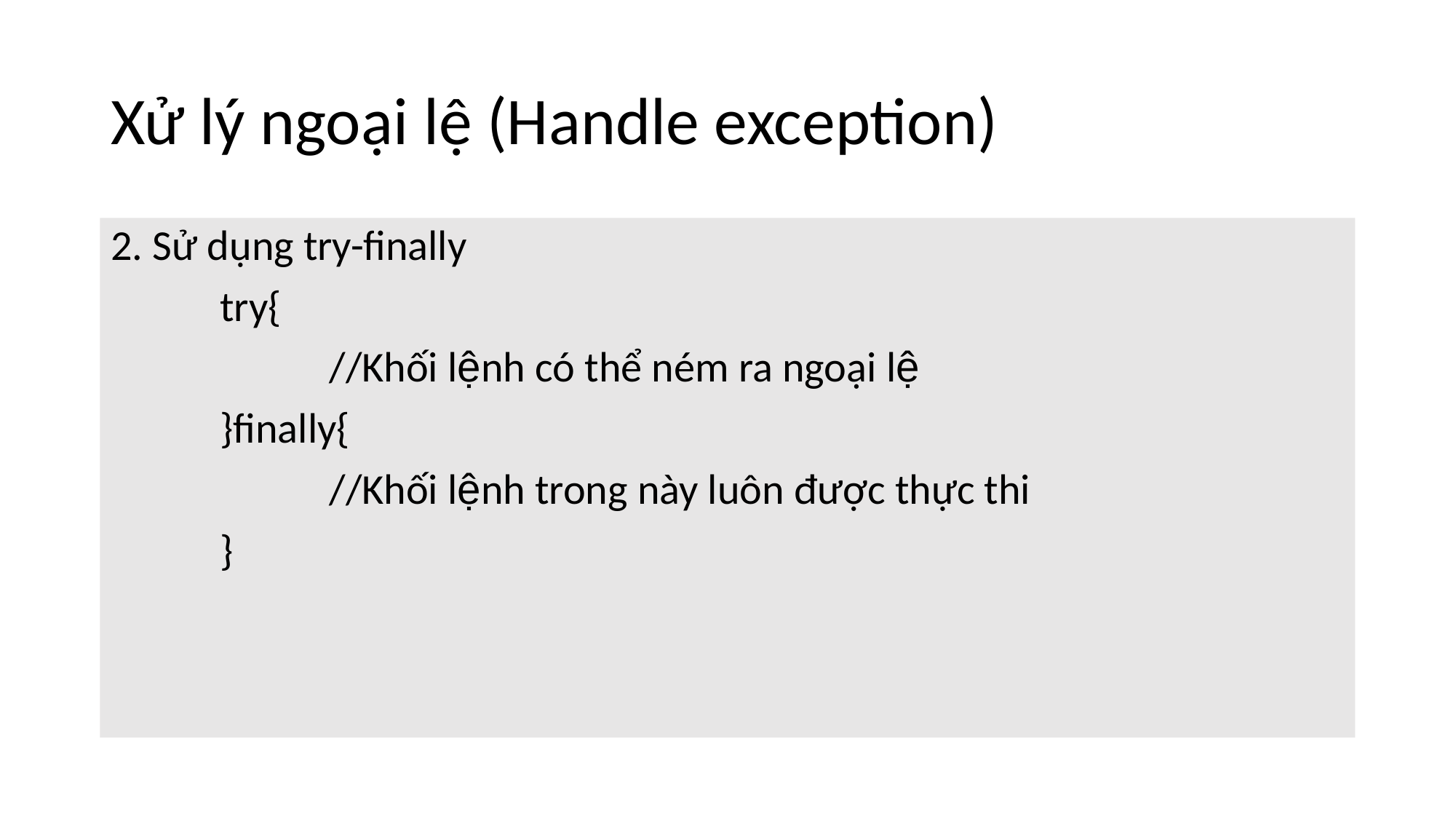

# Xử lý ngoại lệ (Handle exception)
2. Sử dụng try-finally
	try{
		//Khối lệnh có thể ném ra ngoại lệ
	}finally{
		//Khối lệnh trong này luôn được thực thi
	}